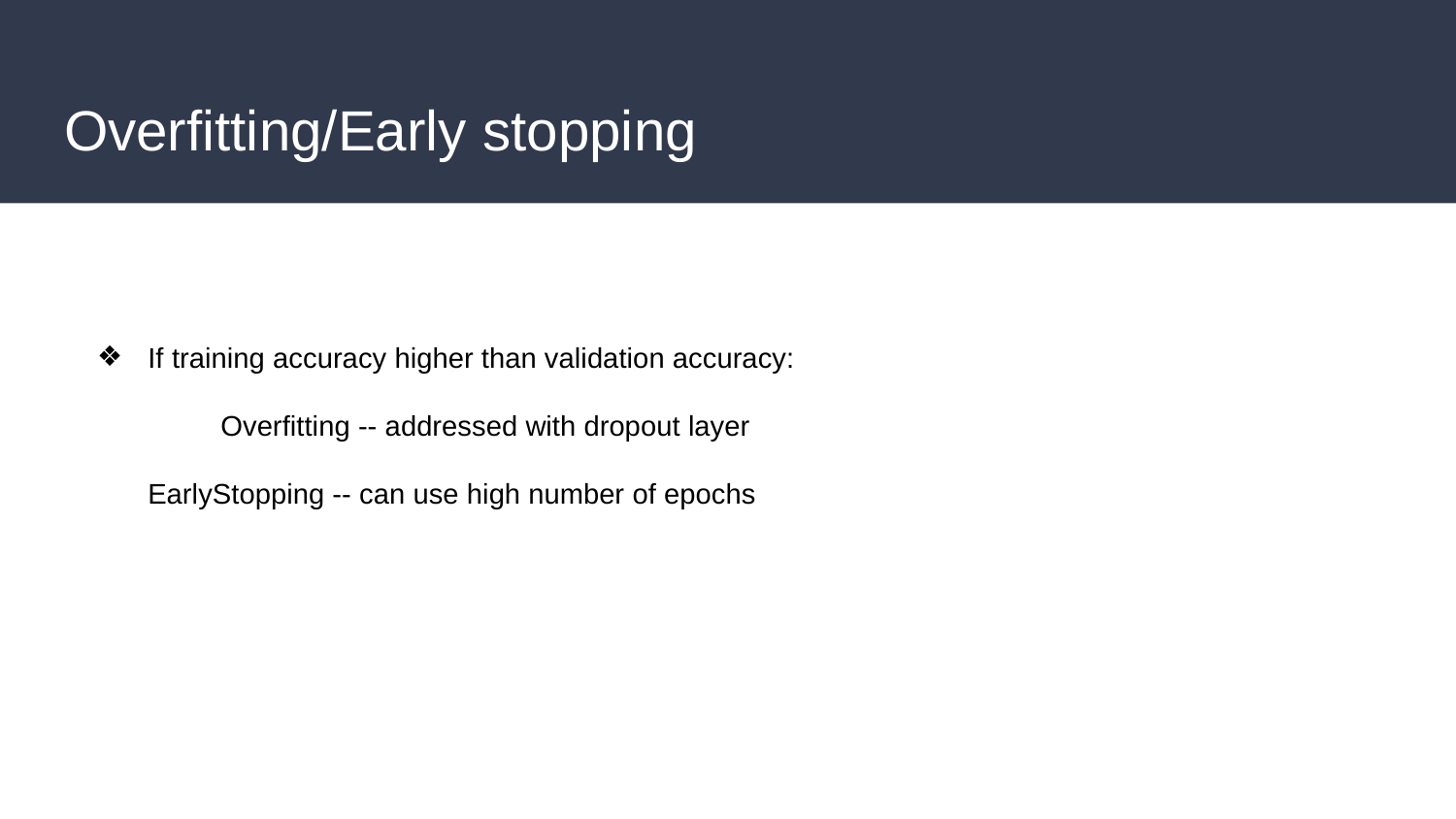

# Overfitting/Early stopping
If training accuracy higher than validation accuracy:

	Overfitting -- addressed with dropout layer

EarlyStopping -- can use high number of epochs